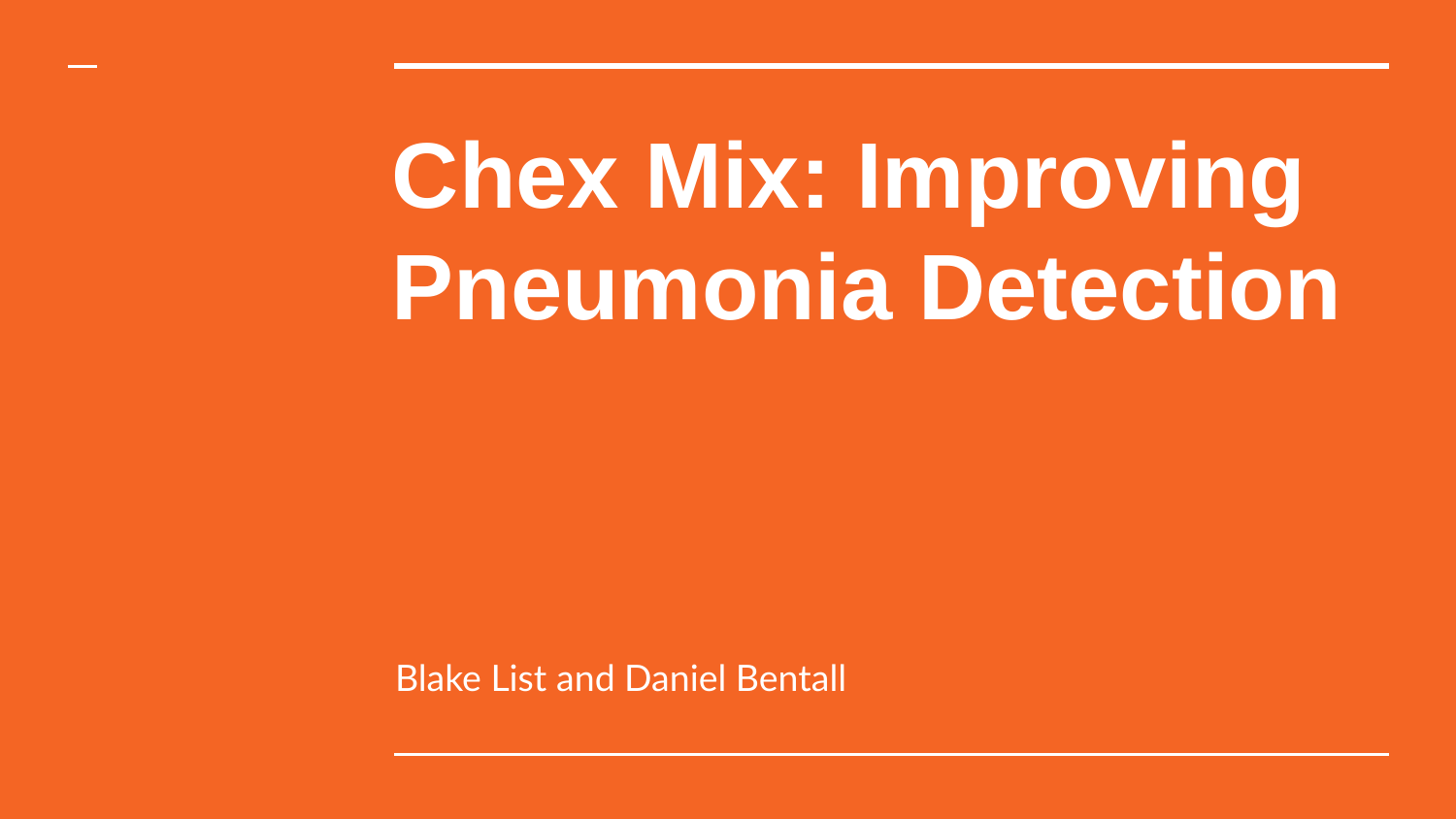

# Chex Mix: Improving Pneumonia Detection
Blake List and Daniel Bentall